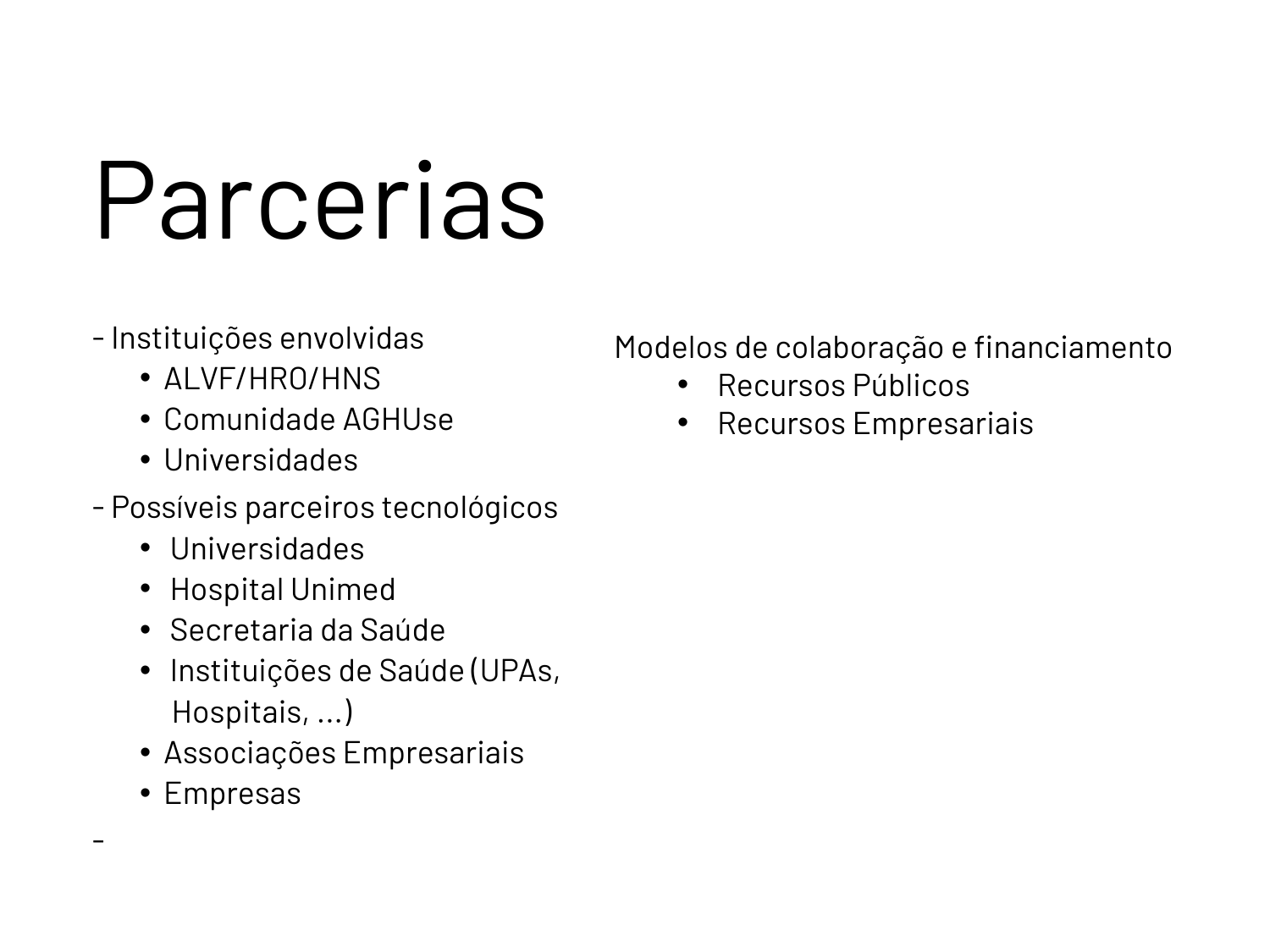

# Parcerias
- Instituições envolvidas
ALVF/HRO/HNS
Comunidade AGHUse
Universidades
- Possíveis parceiros tecnológicos
 Universidades
 Hospital Unimed
 Secretaria da Saúde
 Instituições de Saúde (UPAs,
     Hospitais, ...)
Associações Empresariais
Empresas
-
Modelos de colaboração e financiamento
Recursos Públicos
Recursos Empresariais